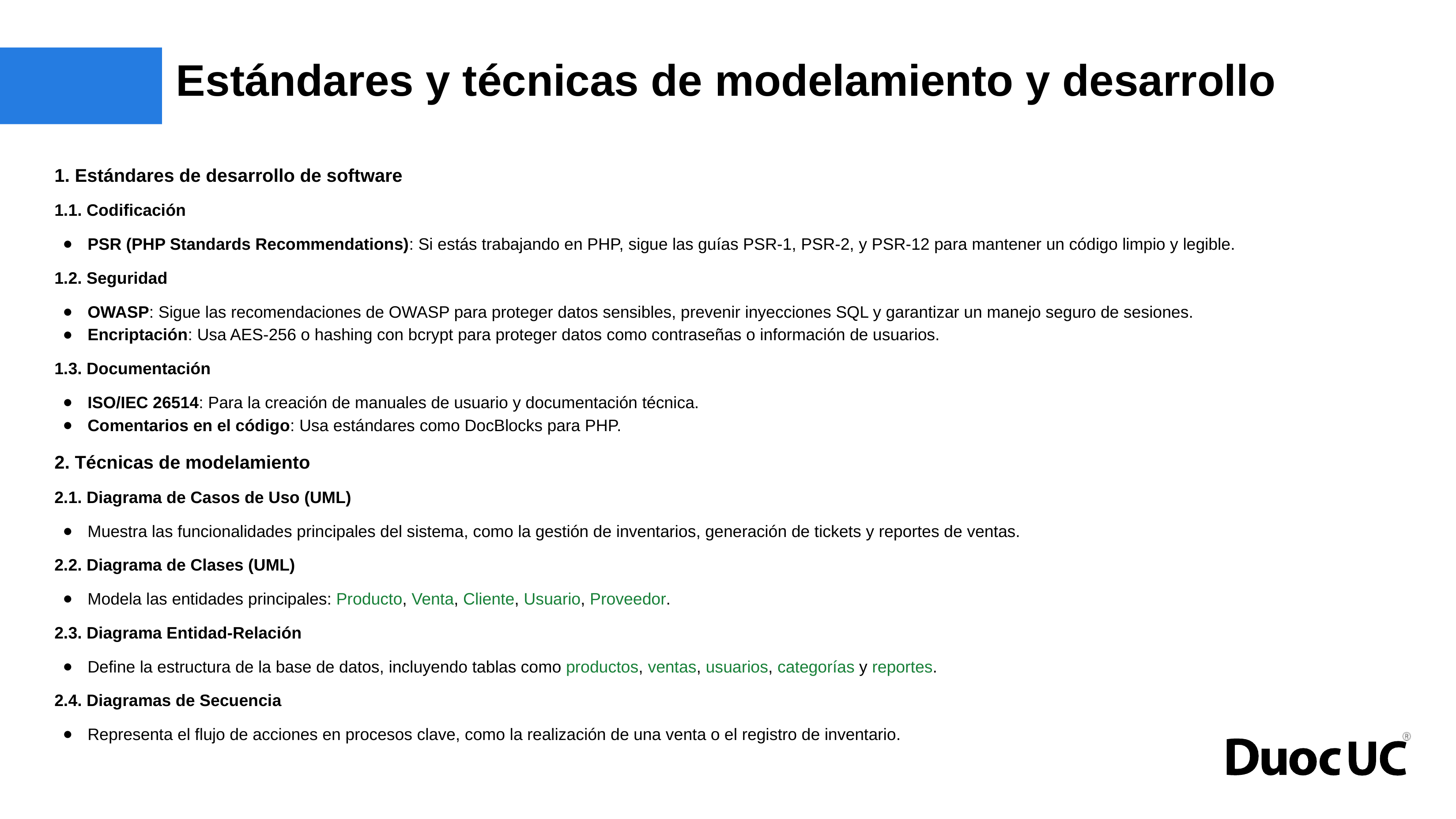

# Estándares y técnicas de modelamiento y desarrollo

1. Estándares de desarrollo de software
1.1. Codificación
PSR (PHP Standards Recommendations): Si estás trabajando en PHP, sigue las guías PSR-1, PSR-2, y PSR-12 para mantener un código limpio y legible.
1.2. Seguridad
OWASP: Sigue las recomendaciones de OWASP para proteger datos sensibles, prevenir inyecciones SQL y garantizar un manejo seguro de sesiones.
Encriptación: Usa AES-256 o hashing con bcrypt para proteger datos como contraseñas o información de usuarios.
1.3. Documentación
ISO/IEC 26514: Para la creación de manuales de usuario y documentación técnica.
Comentarios en el código: Usa estándares como DocBlocks para PHP.
2. Técnicas de modelamiento
2.1. Diagrama de Casos de Uso (UML)
Muestra las funcionalidades principales del sistema, como la gestión de inventarios, generación de tickets y reportes de ventas.
2.2. Diagrama de Clases (UML)
Modela las entidades principales: Producto, Venta, Cliente, Usuario, Proveedor.
2.3. Diagrama Entidad-Relación
Define la estructura de la base de datos, incluyendo tablas como productos, ventas, usuarios, categorías y reportes.
2.4. Diagramas de Secuencia
Representa el flujo de acciones en procesos clave, como la realización de una venta o el registro de inventario.